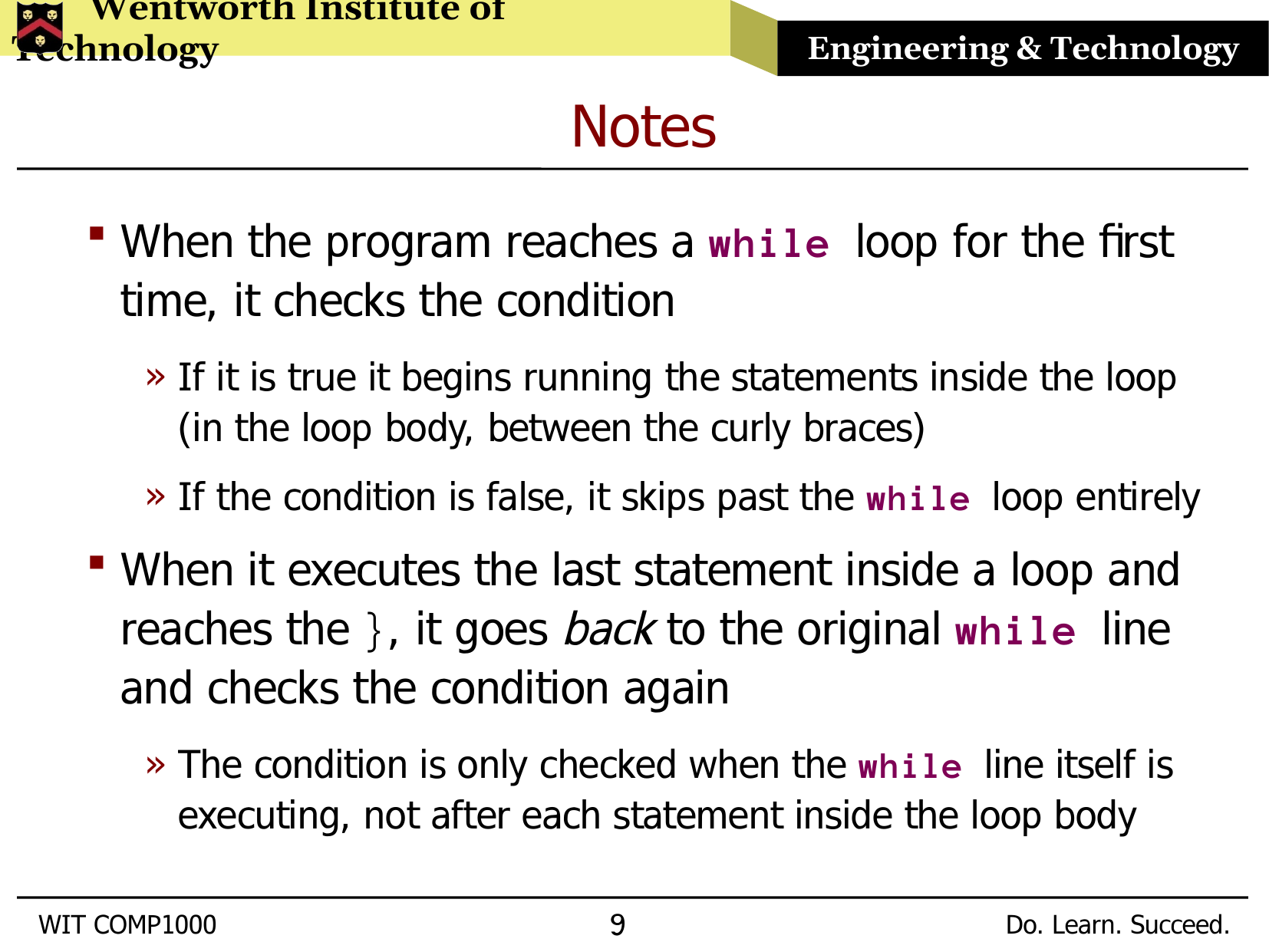

# Notes
When the program reaches a while loop for the first time, it checks the condition
If it is true it begins running the statements inside the loop (in the loop body, between the curly braces)
If the condition is false, it skips past the while loop entirely
When it executes the last statement inside a loop and reaches the }, it goes back to the original while line and checks the condition again
The condition is only checked when the while line itself is executing, not after each statement inside the loop body